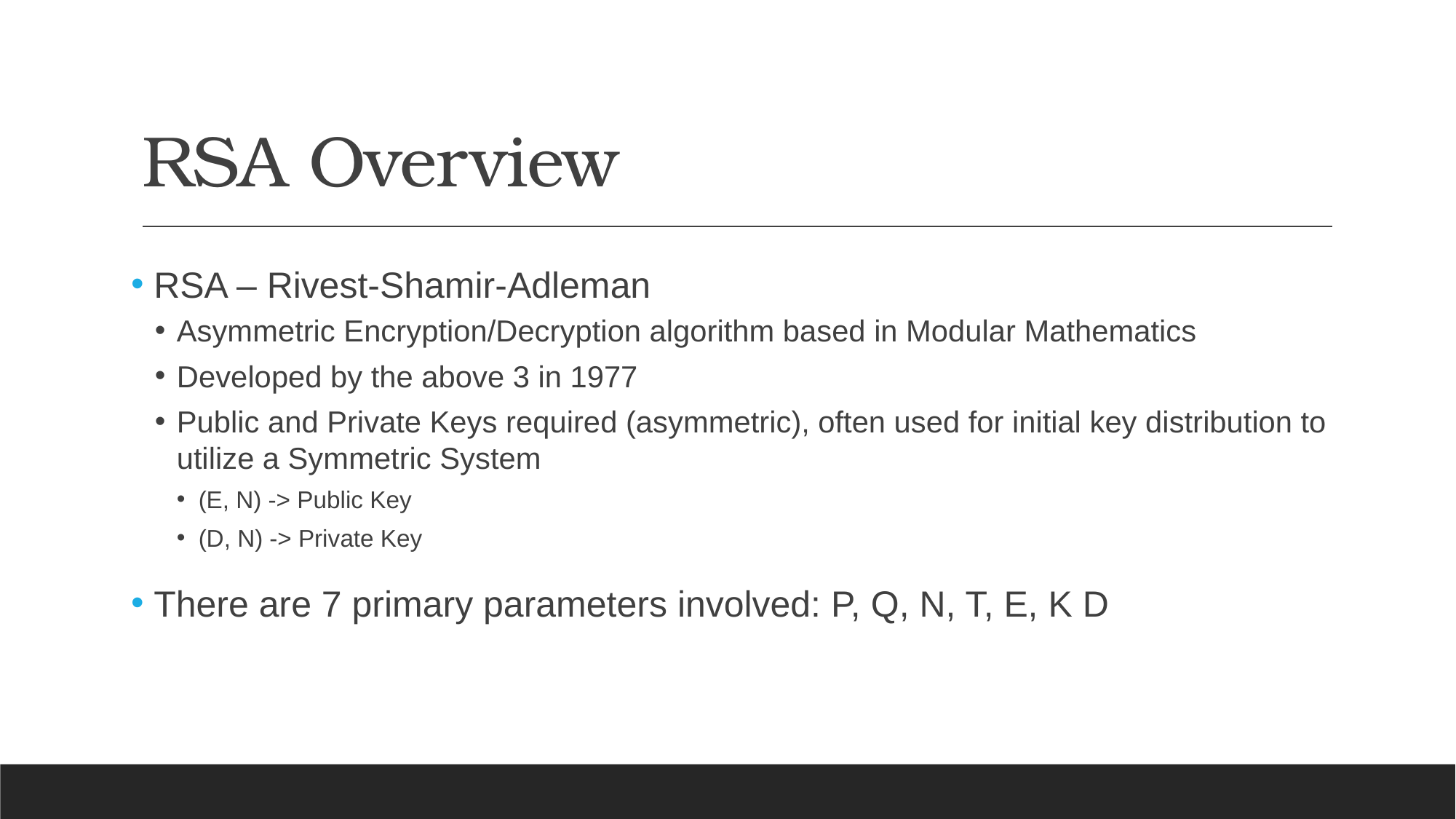

# RSA Overview
 RSA – Rivest-Shamir-Adleman
Asymmetric Encryption/Decryption algorithm based in Modular Mathematics
Developed by the above 3 in 1977
Public and Private Keys required (asymmetric), often used for initial key distribution to utilize a Symmetric System
(E, N) -> Public Key
(D, N) -> Private Key
 There are 7 primary parameters involved: P, Q, N, T, E, K D